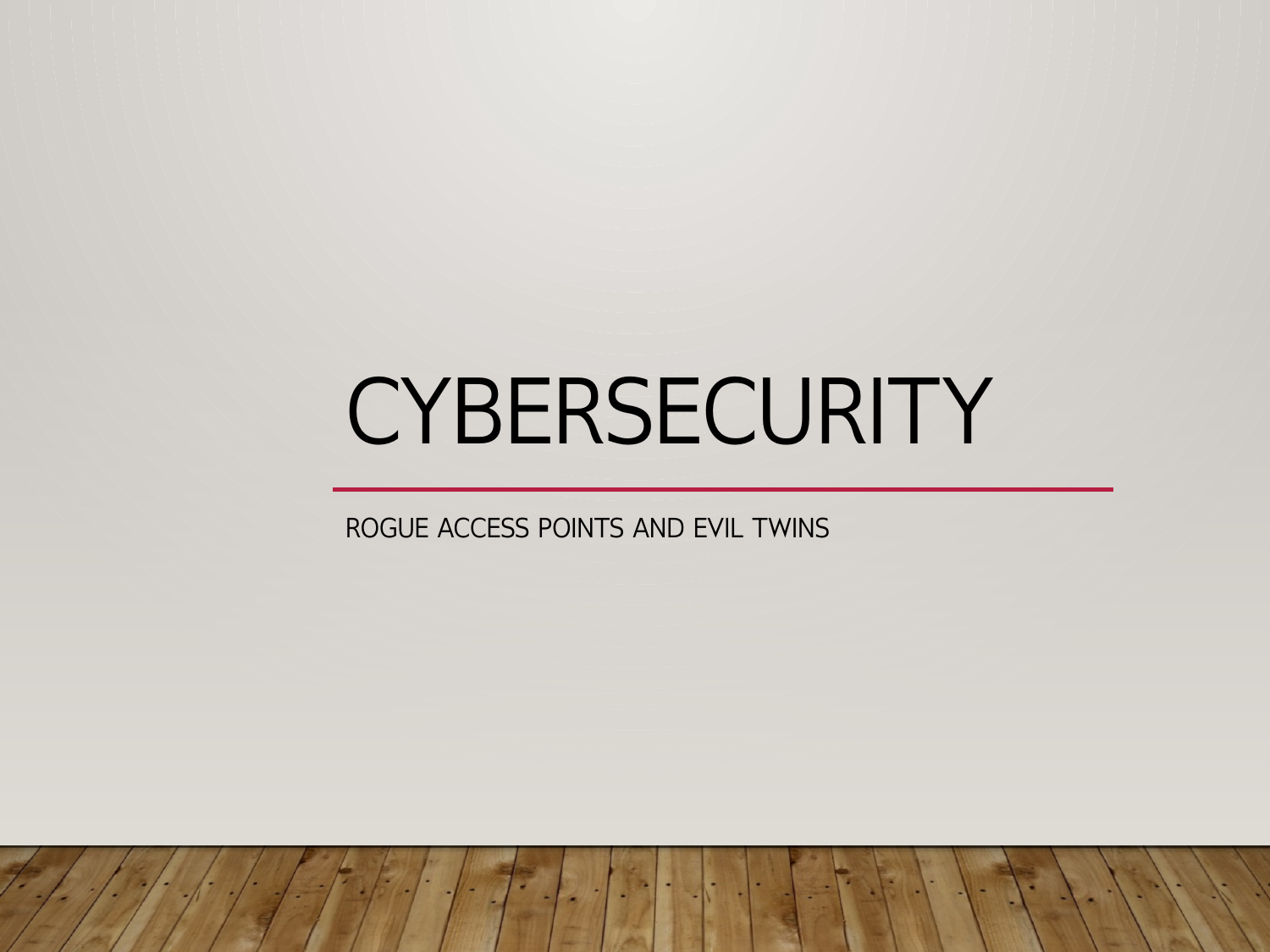

# Cybersecurity
Rogue Access Points and Evil Twins